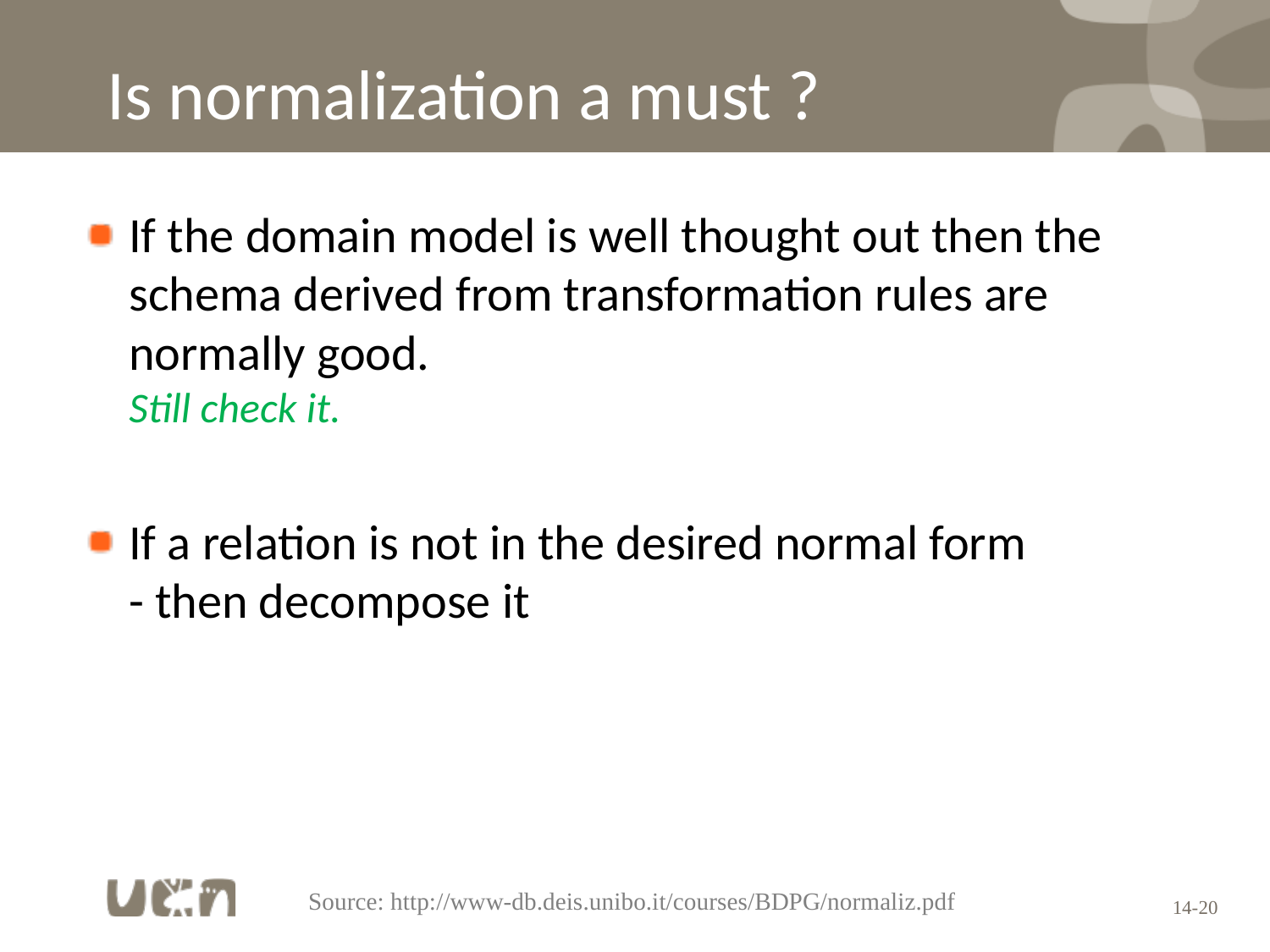

# Is normalization a must ?
If the domain model is well thought out then the schema derived from transformation rules are normally good.
Still check it.

If a relation is not in the desired normal form
- then decompose it
Source: http://www-db.deis.unibo.it/courses/BDPG/normaliz.pdf
14-20